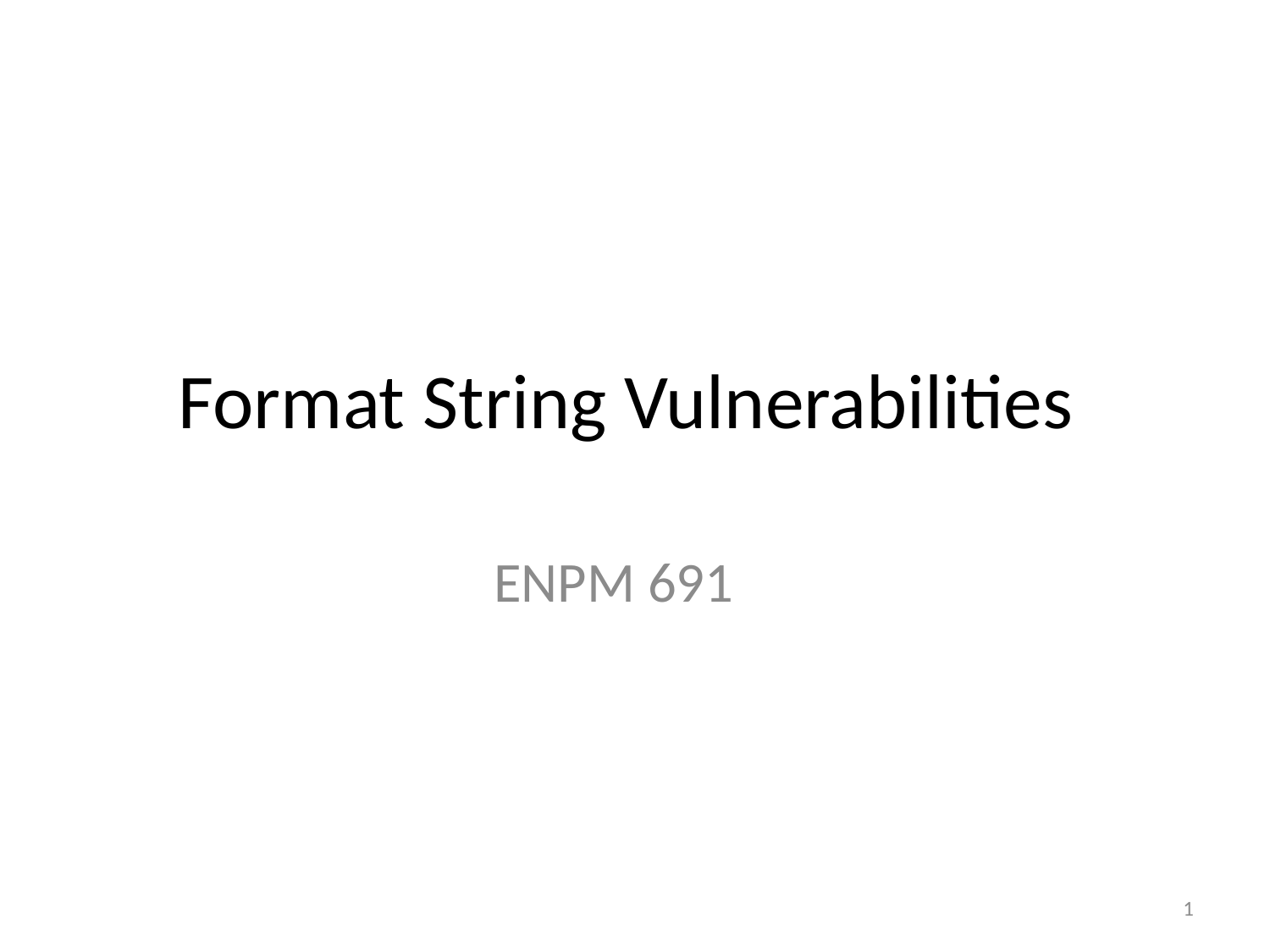

# Format String Vulnerabilities
ENPM 691
1